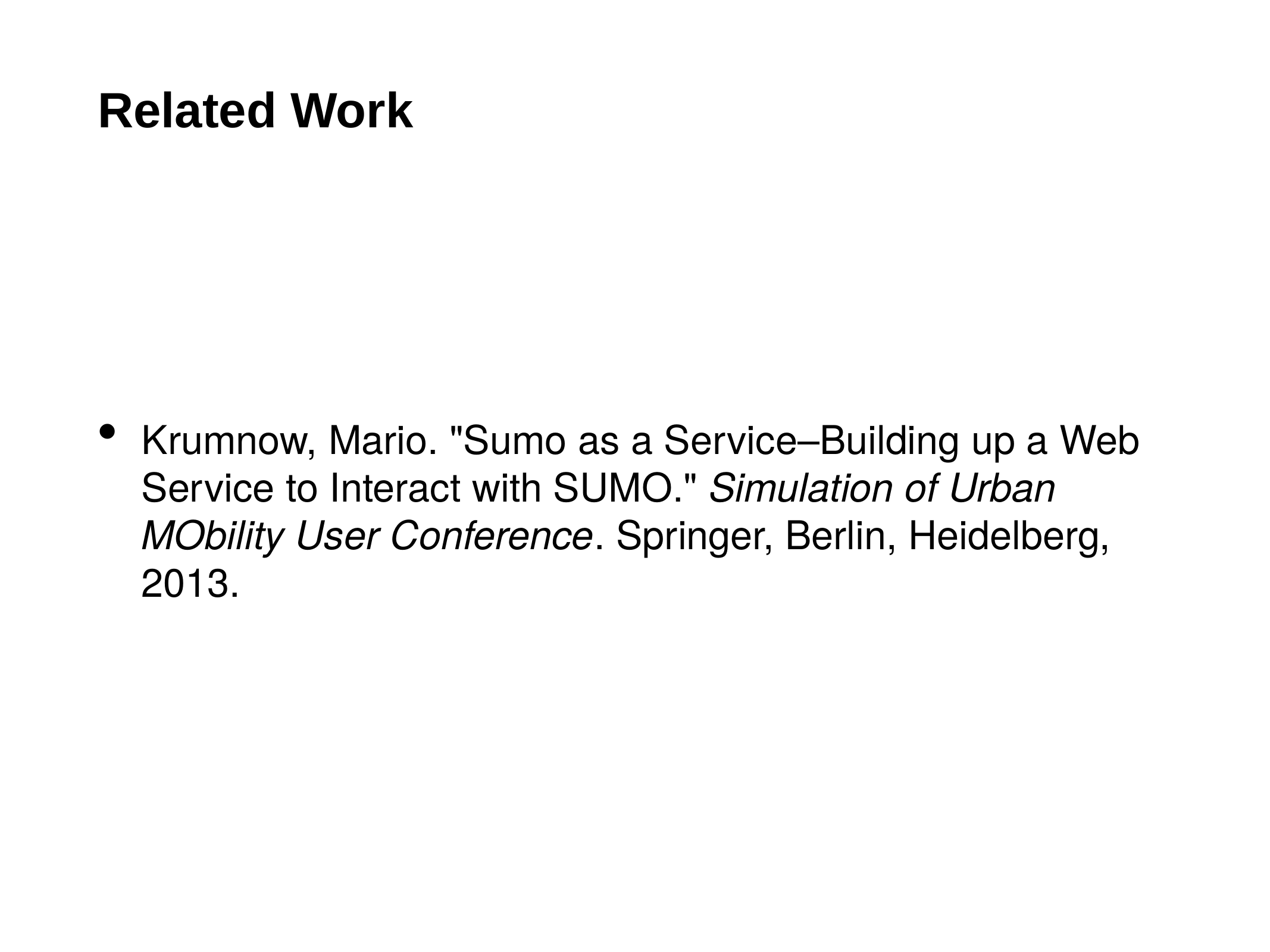

Related Work
Krumnow, Mario. "Sumo as a Service–Building up a Web Service to Interact with SUMO." Simulation of Urban MObility User Conference. Springer, Berlin, Heidelberg, 2013.